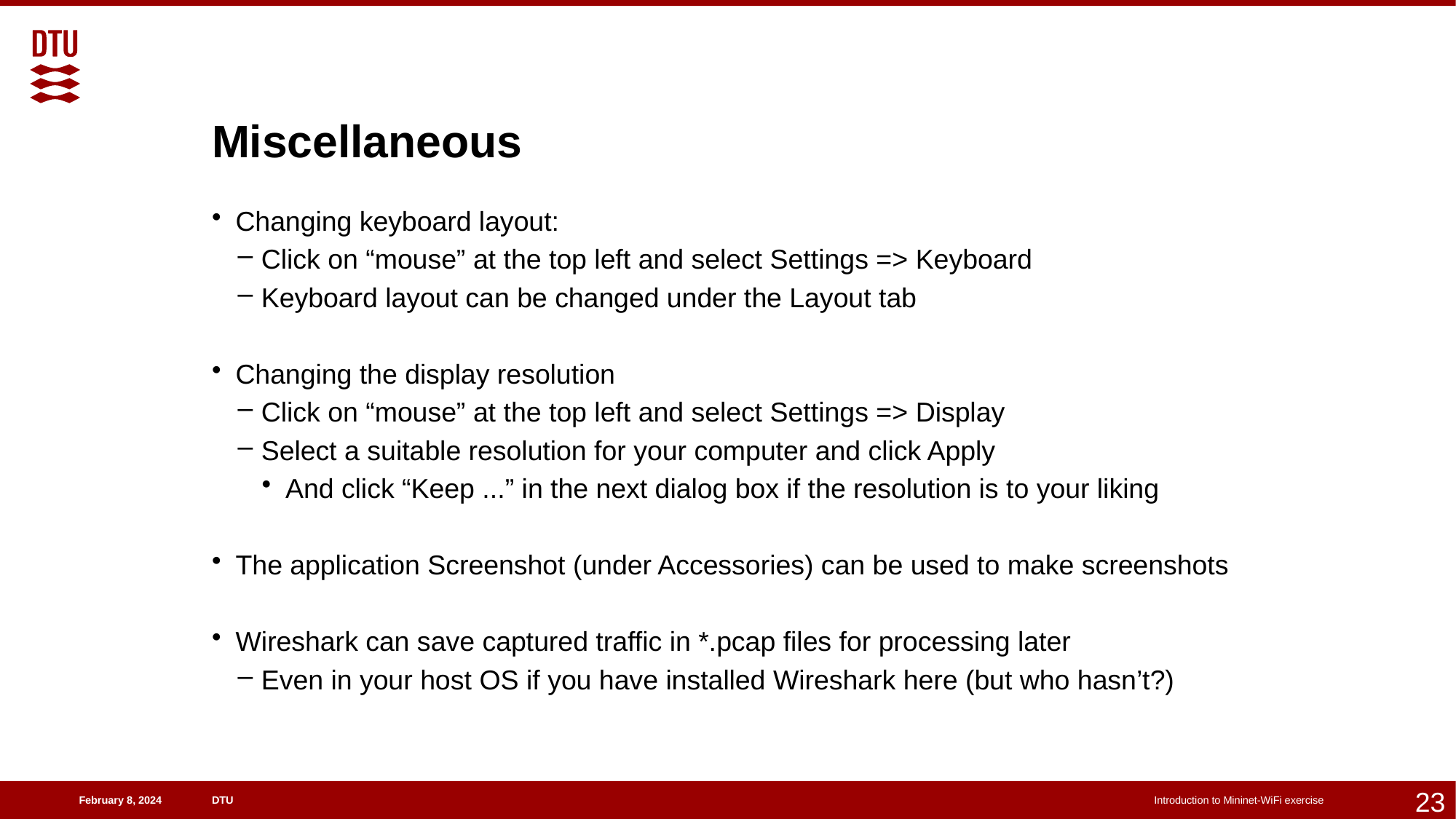

# Miscellaneous
Changing keyboard layout:
Click on “mouse” at the top left and select Settings => Keyboard
Keyboard layout can be changed under the Layout tab

Changing the display resolution
Click on “mouse” at the top left and select Settings => Display
Select a suitable resolution for your computer and click Apply
And click “Keep ...” in the next dialog box if the resolution is to your liking

The application Screenshot (under Accessories) can be used to make screenshots

Wireshark can save captured traffic in *.pcap files for processing later
Even in your host OS if you have installed Wireshark here (but who hasn’t?)